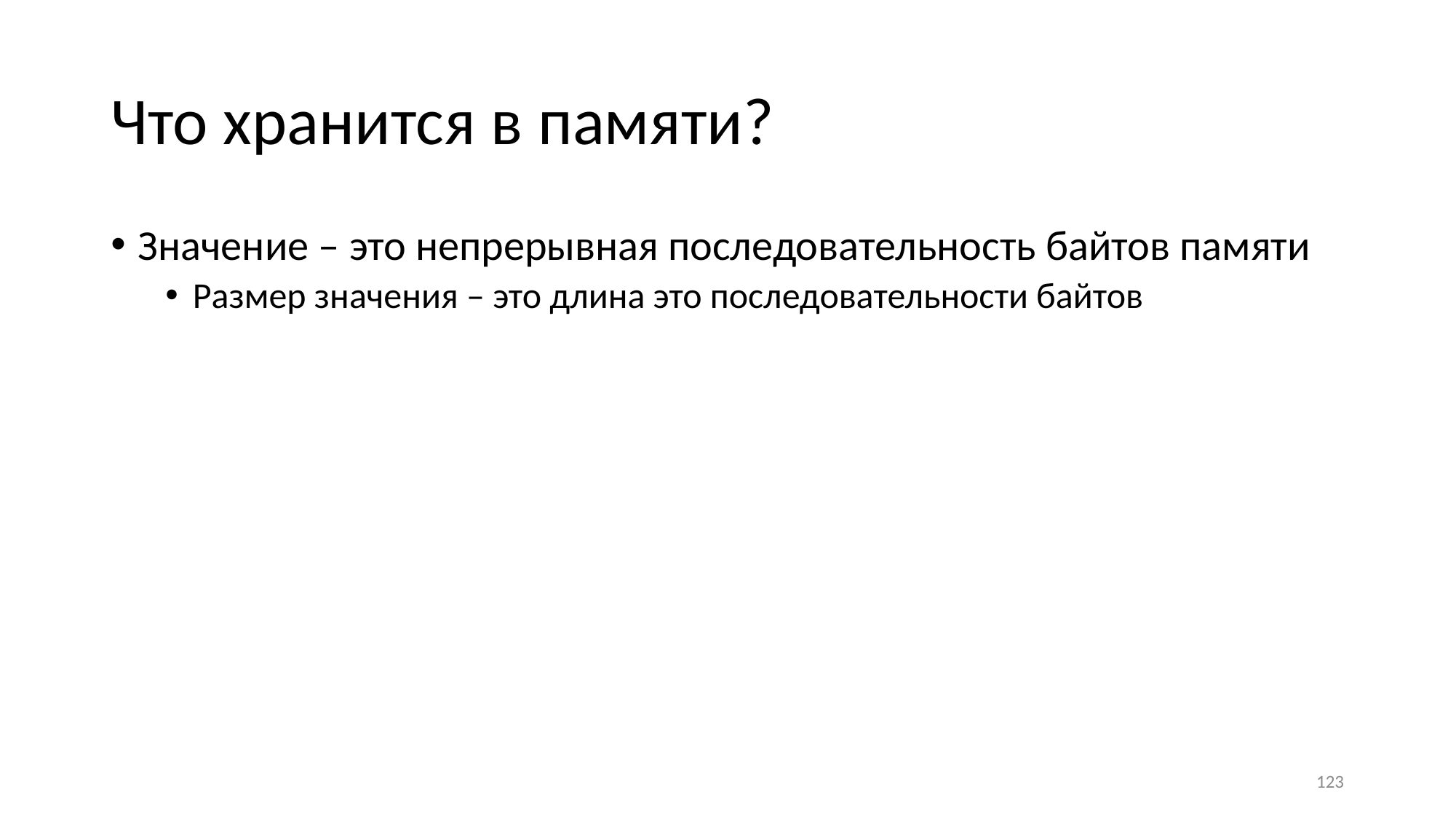

# Что хранится в памяти?
Значение – это непрерывная последовательность байтов памяти
Размер значения – это длина это последовательности байтов

Битовое поле – это непрерывная последовательность битов памяти
Размер битового поля – это длина это последовательности битов
Хранятся внутри значений целых типов
Используются довольно редко

123